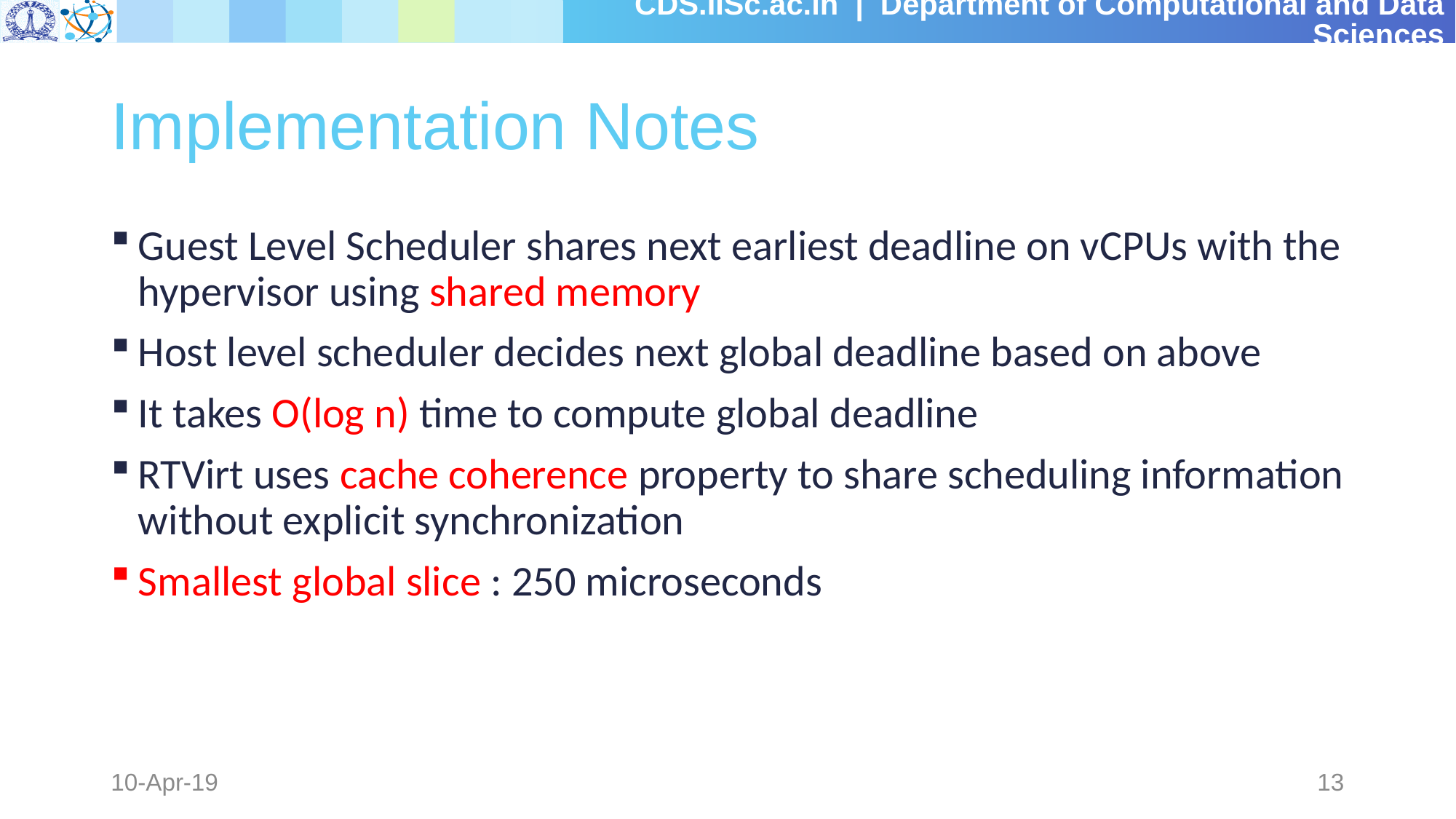

# Implementation Notes
Guest Level Scheduler shares next earliest deadline on vCPUs with the hypervisor using shared memory
Host level scheduler decides next global deadline based on above
It takes O(log n) time to compute global deadline
RTVirt uses cache coherence property to share scheduling information without explicit synchronization
Smallest global slice : 250 microseconds

10-Apr-19

13